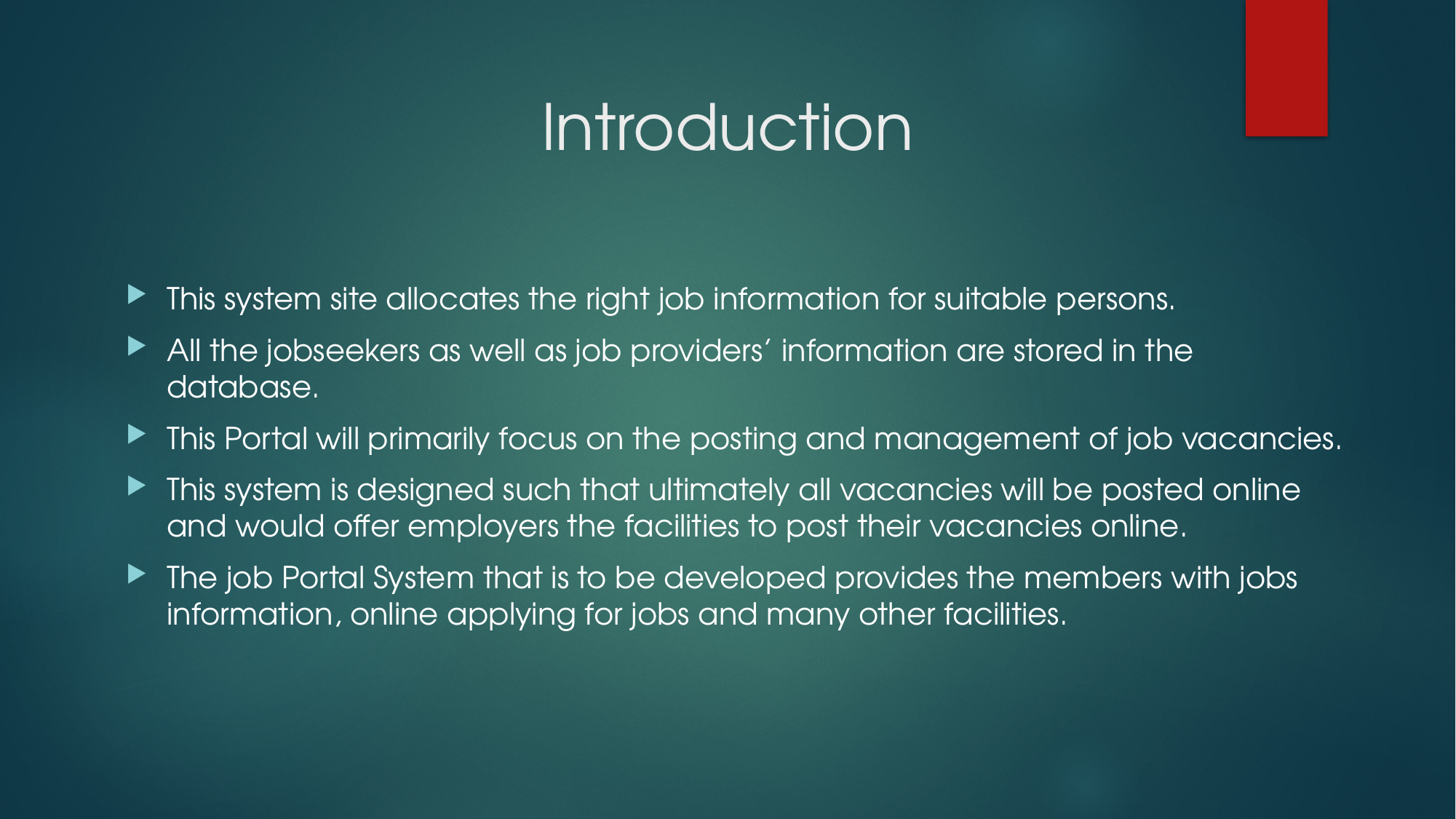

# Introduction
This system site allocates the right job information for suitable persons.
All the jobseekers as well as job providers’ information are stored in the database.
This Portal will primarily focus on the posting and management of job vacancies.
This system is designed such that ultimately all vacancies will be posted online and would offer employers the facilities to post their vacancies online.
The job Portal System that is to be developed provides the members with jobs information, online applying for jobs and many other facilities.